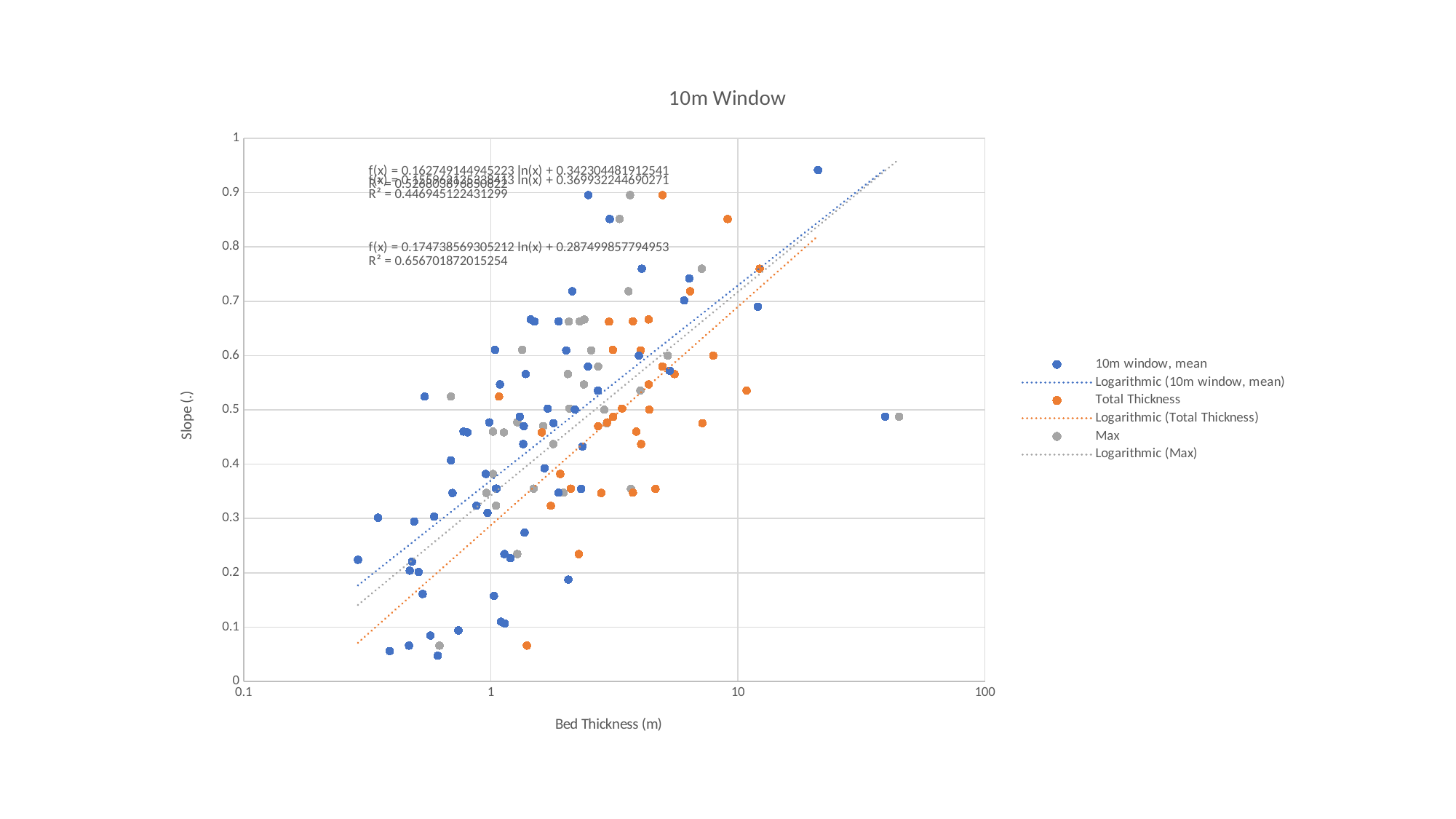

### Chart: 10m Window

| Category |  |  |  |
|---|---|---|---|